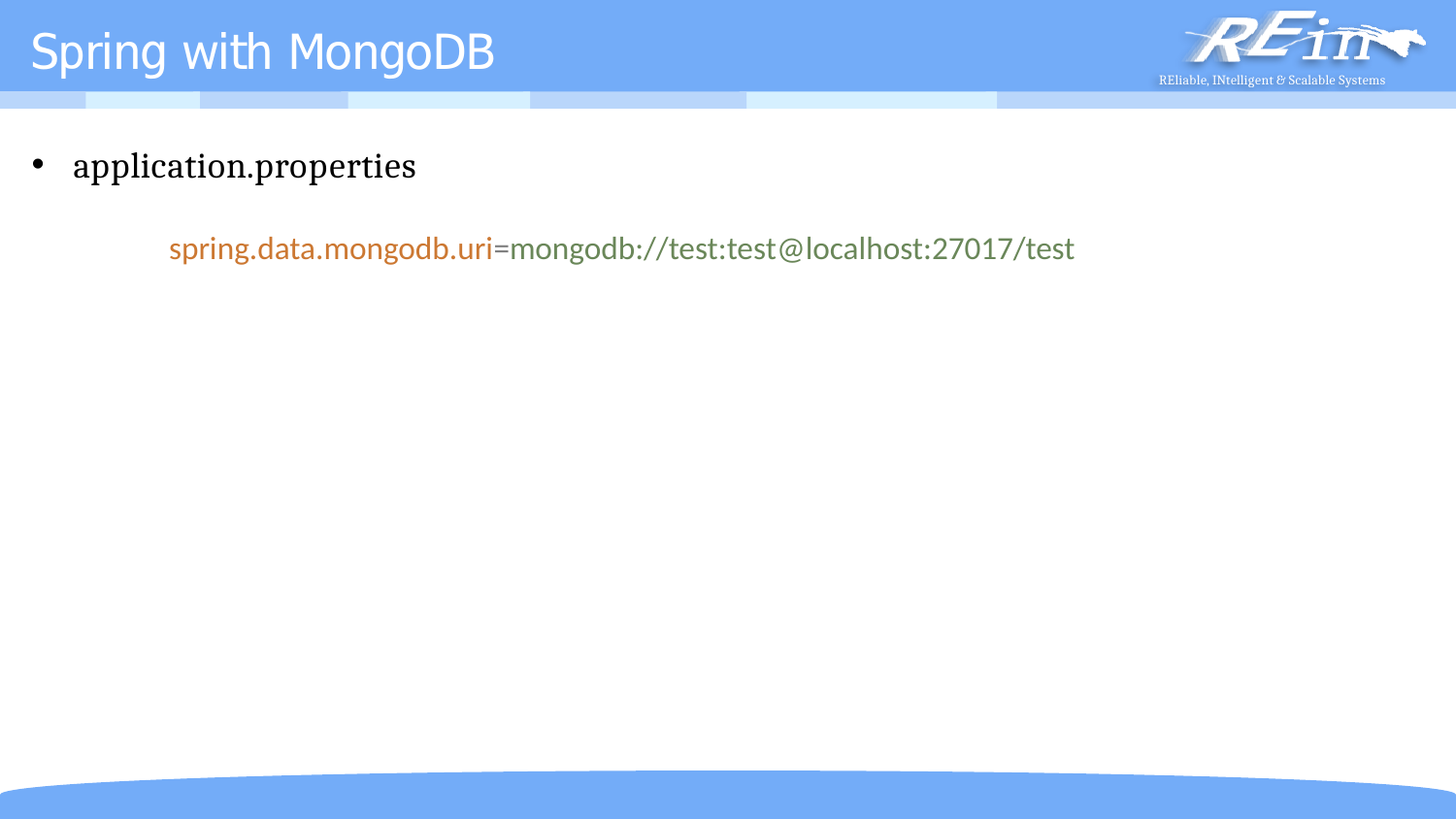

# Spring with MongoDB
application.properties
spring.data.mongodb.uri=mongodb://test:test@localhost:27017/test
48